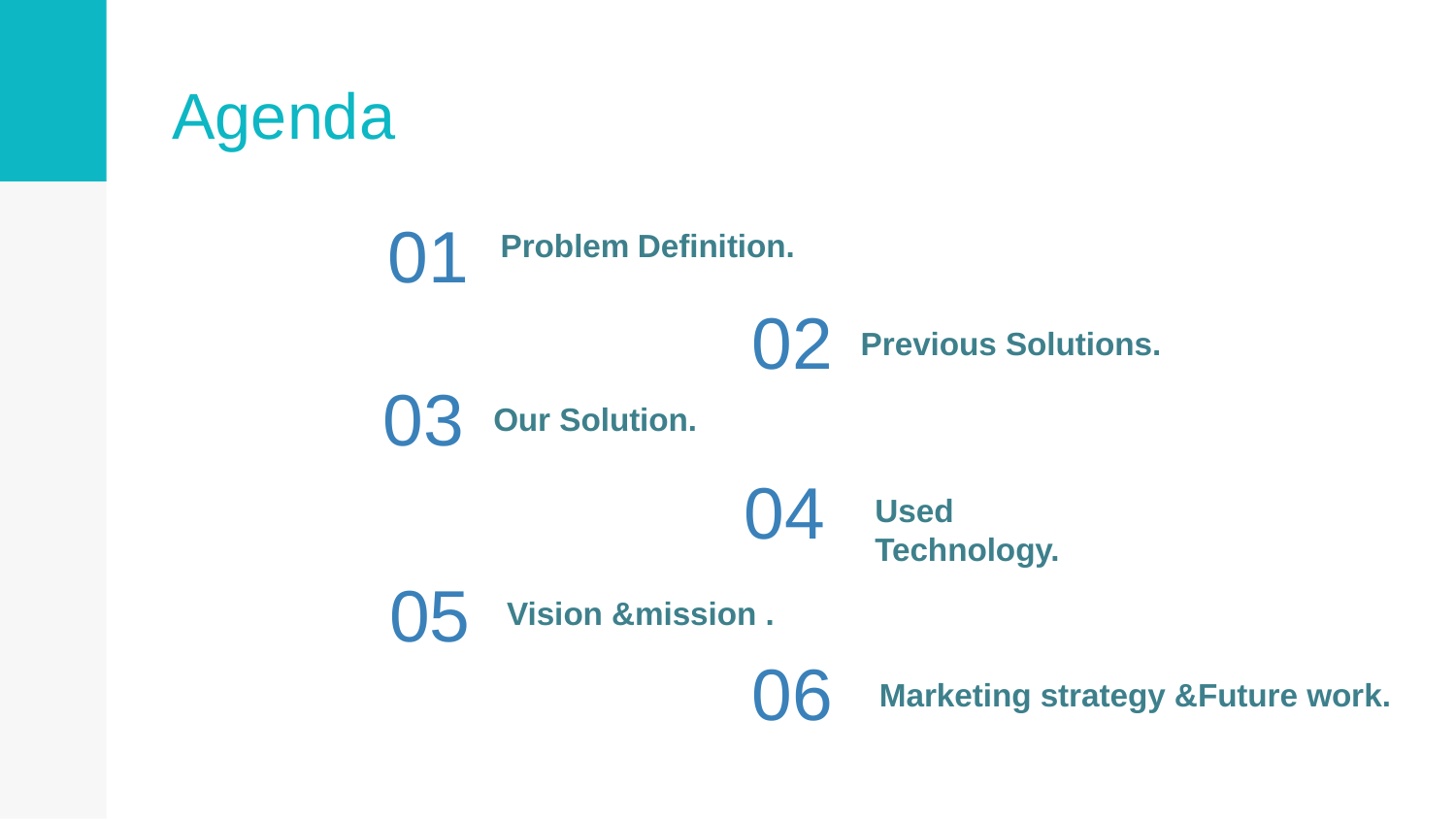

# Agenda
01
Problem Definition.

02
Previous Solutions.
03
Our Solution.
04
Used Technology.
05
Vision &mission .
06
Marketing strategy &Future work.